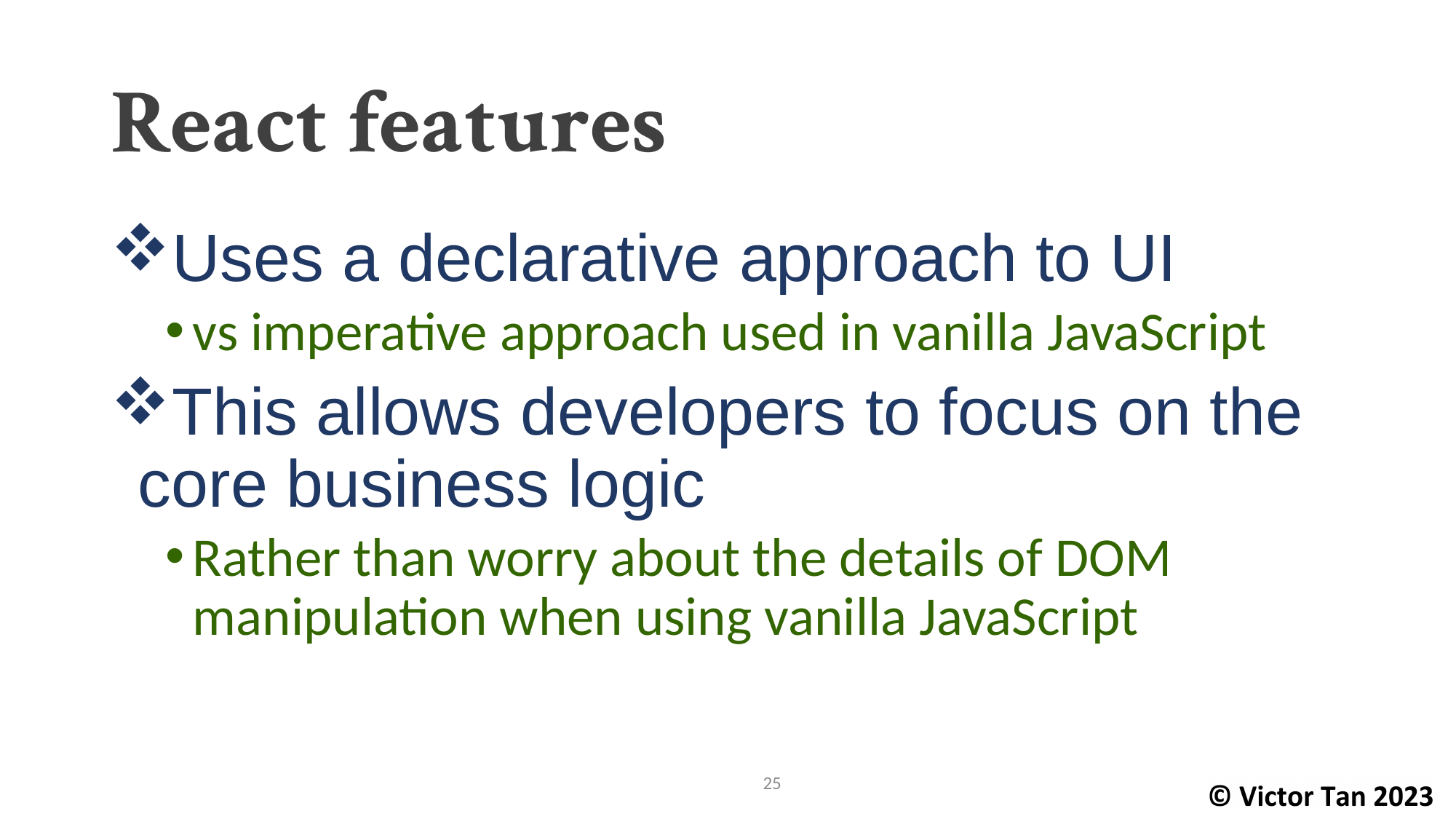

# React features
Uses a declarative approach to UI
vs imperative approach used in vanilla JavaScript
This allows developers to focus on the core business logic
Rather than worry about the details of DOM manipulation when using vanilla JavaScript

25